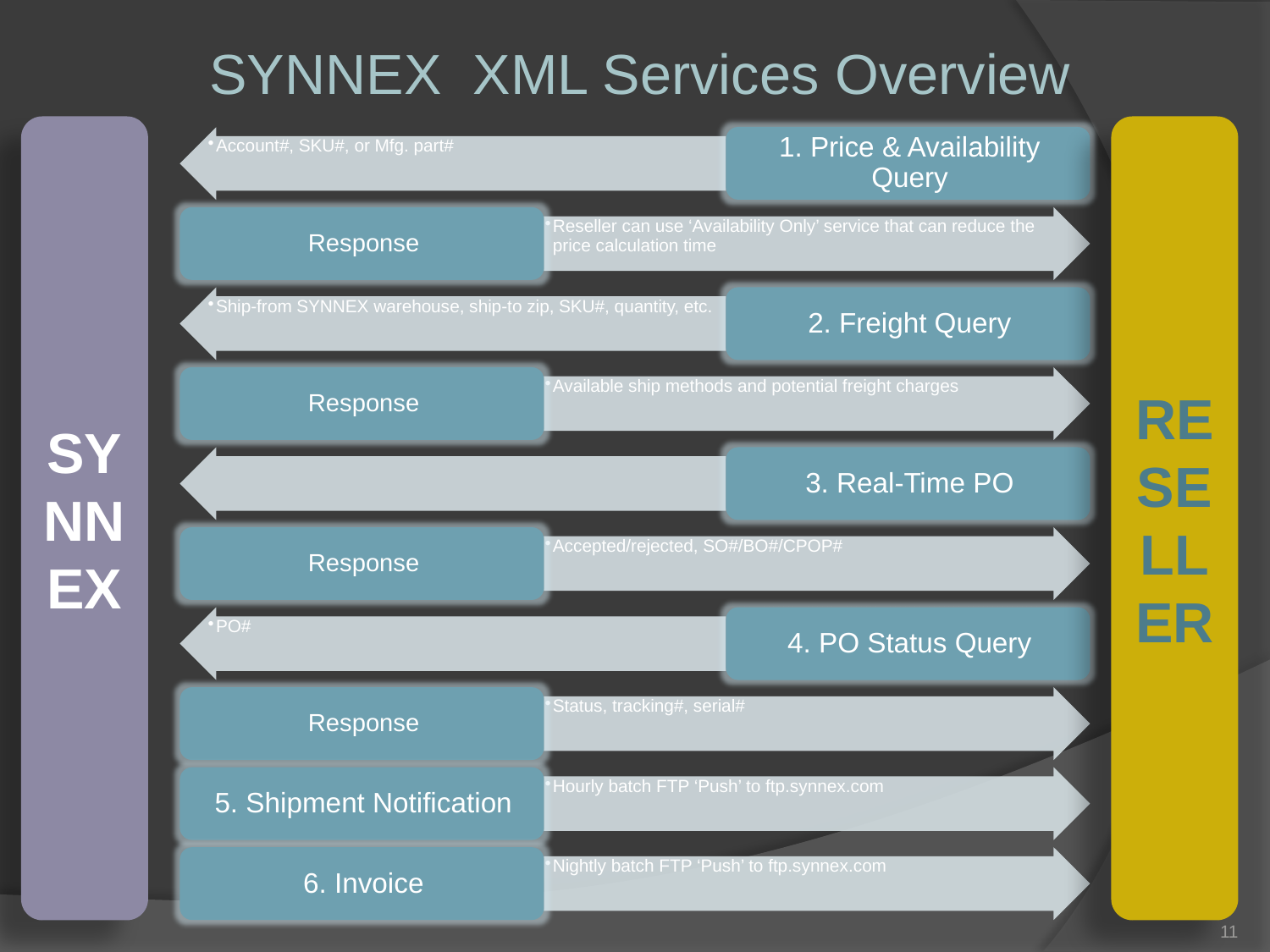

SYNNEX  XML Services Overview
SYNNEX
RESELLER
Account#, SKU#, or Mfg. part#
1. Price & Availability Query
Reseller can use ‘Availability Only’ service that can reduce the price calculation time
Response
Ship-from SYNNEX warehouse, ship-to zip, SKU#, quantity, etc.
2. Freight Query
Available ship methods and potential freight charges
Response
3. Real-Time PO
Accepted/rejected, SO#/BO#/CPOP#
Response
PO#
4. PO Status Query
Status, tracking#, serial#
Response
Hourly batch FTP ‘Push’ to ftp.synnex.com
5. Shipment Notification
Nightly batch FTP ‘Push’ to ftp.synnex.com
6. Invoice
11